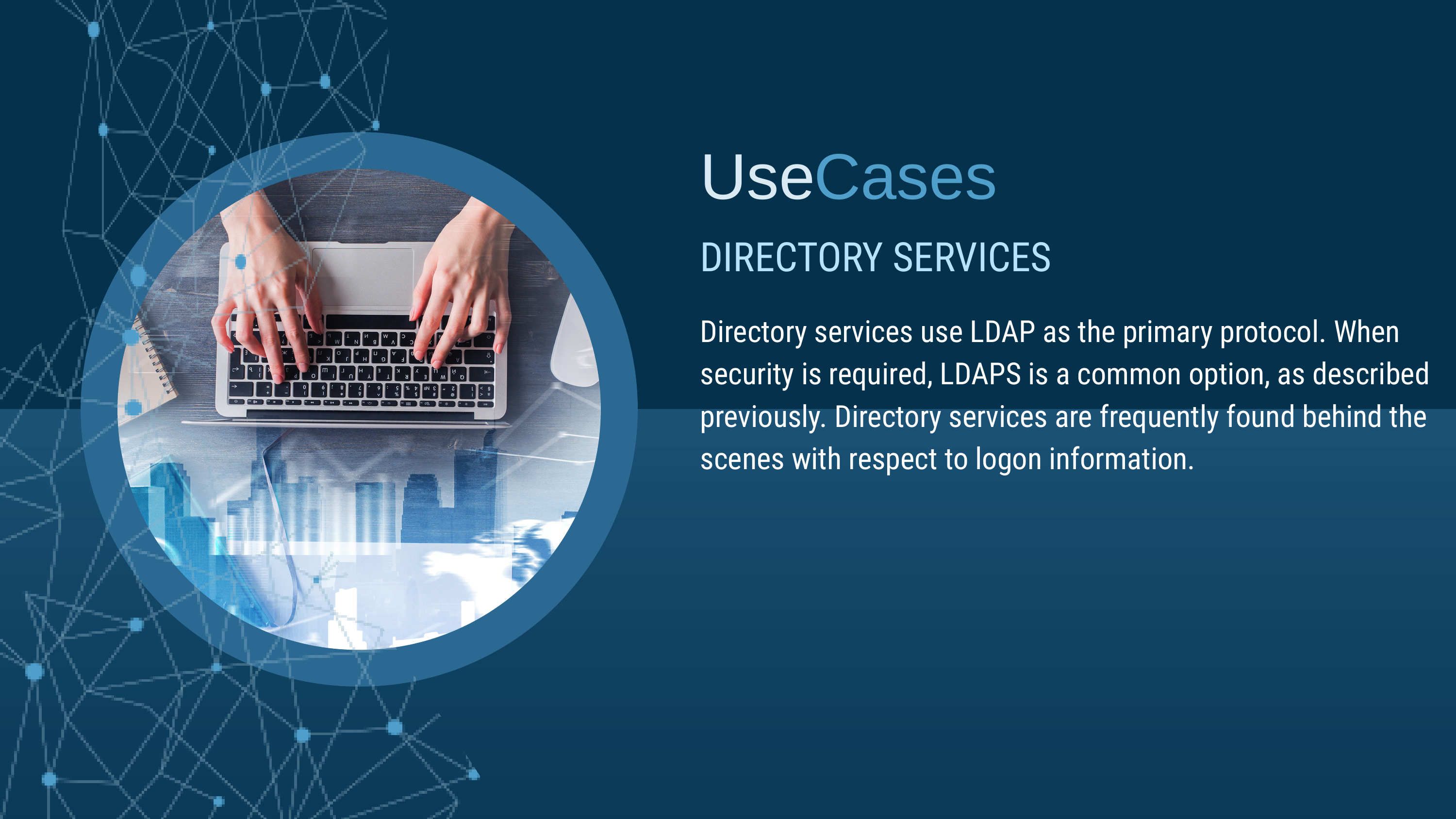

Use
Cases

DIRECTORY SERVICES
Directory services use LDAP as the primary protocol. When security is required, LDAPS is a common option, as described previously. Directory services are frequently found behind the scenes with respect to logon information.